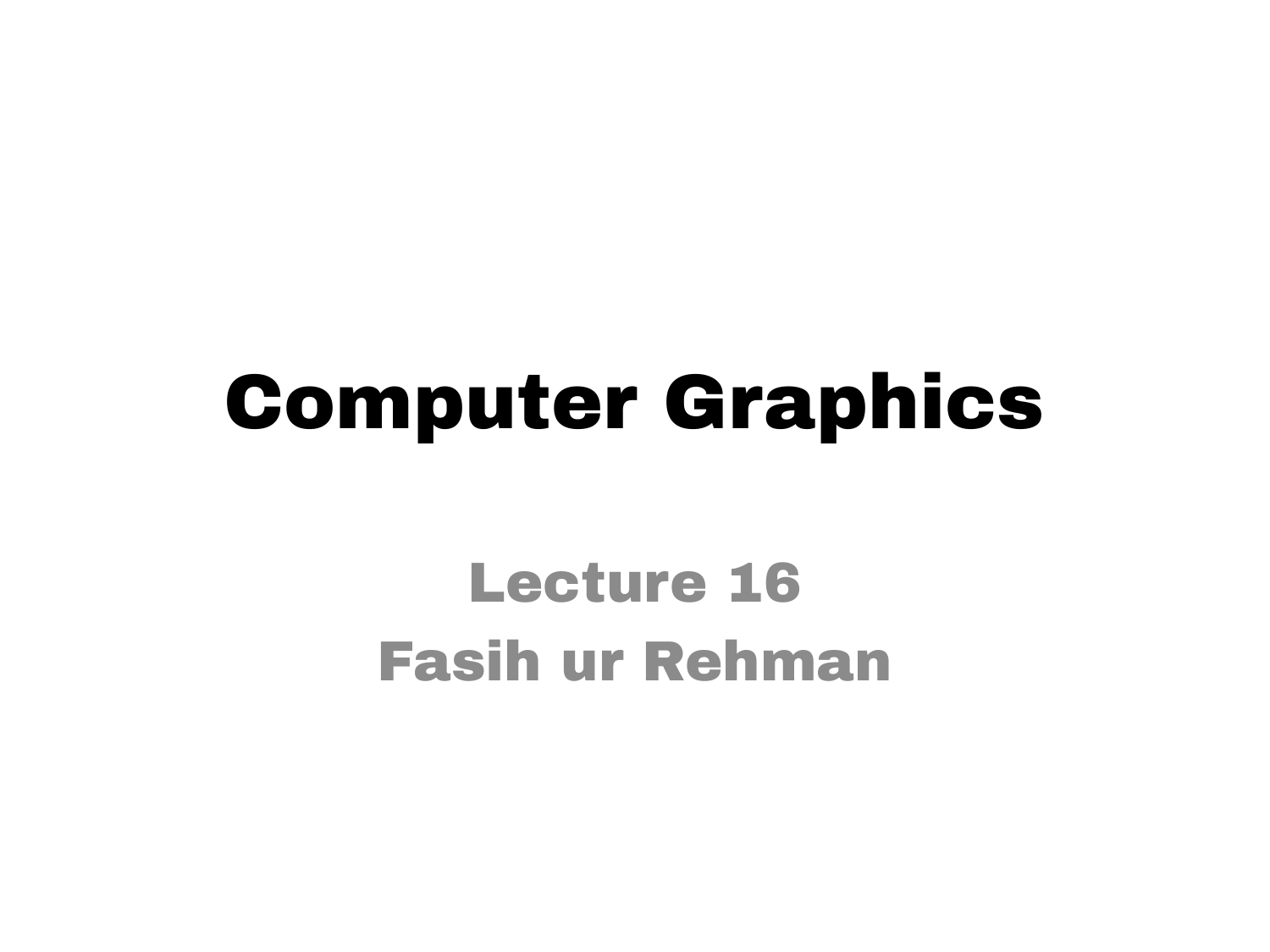

# Computer Graphics
Lecture 16
Fasih ur Rehman